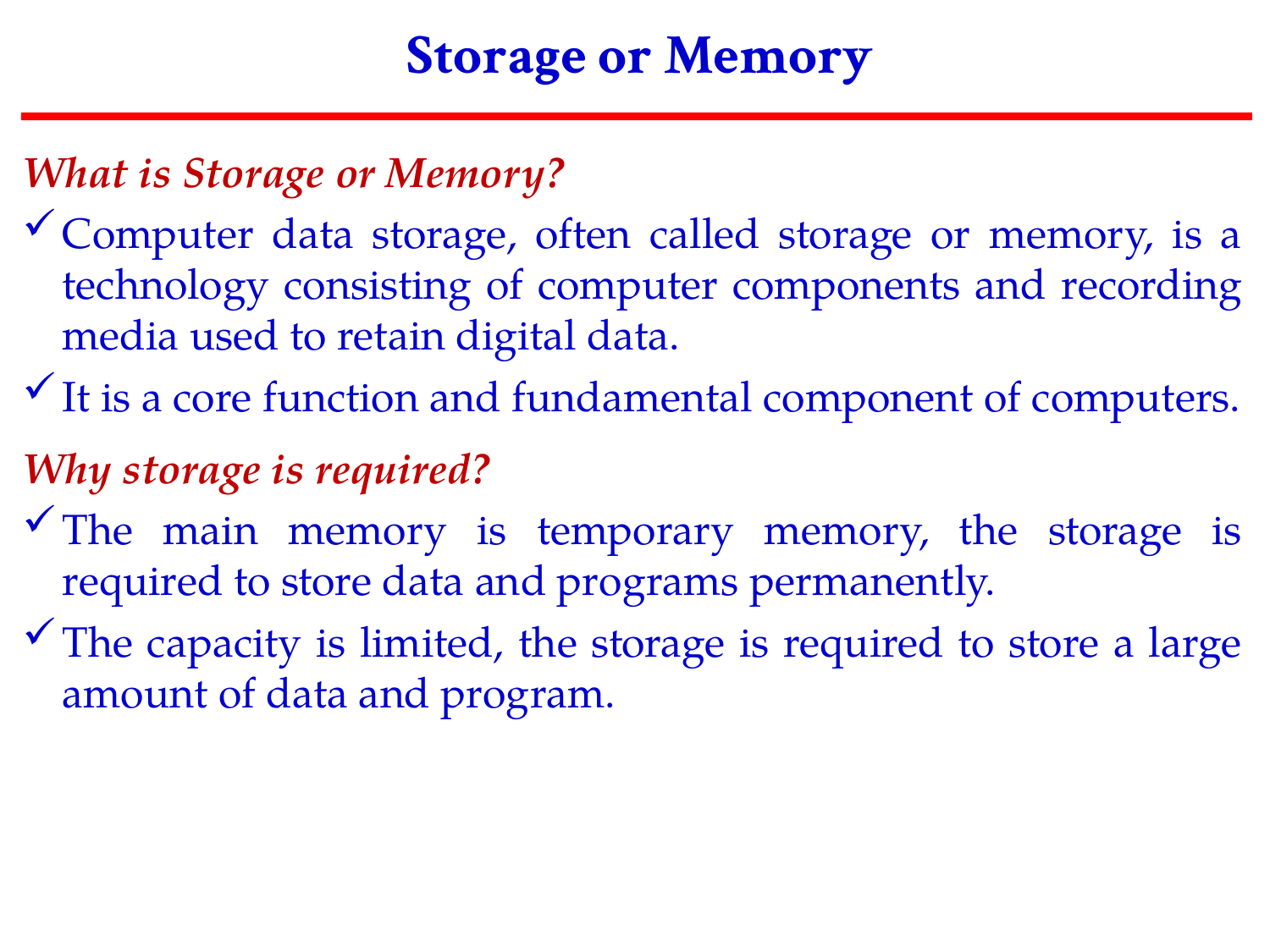

Storage or Memory

What is Storage or Memory?
Computer data storage, often called storage or memory, is a technology consisting of computer components and recording media used to retain digital data.
It is a core function and fundamental component of computers.
Why storage is required?
The main memory is temporary memory, the storage is required to store data and programs permanently.
The capacity is limited, the storage is required to store a large amount of data and program.